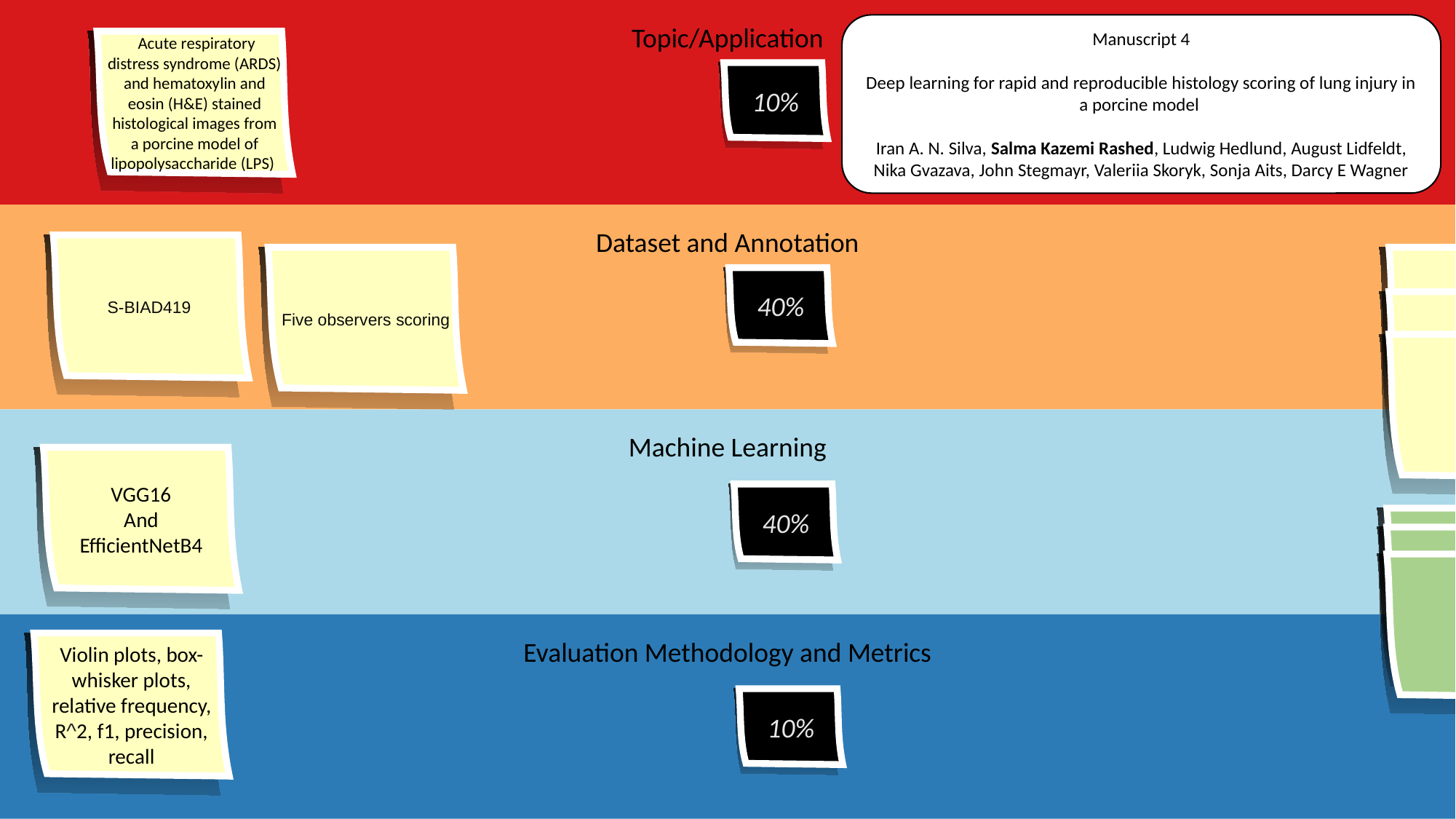

Topic/Application

Manuscript 4

Deep learning for rapid and reproducible histology scoring of lung injury in a porcine model

Iran A. N. Silva, Salma Kazemi Rashed, Ludwig Hedlund, August Lidfeldt, Nika Gvazava, John Stegmayr, Valeriia Skoryk, Sonja Aits, Darcy E Wagner

 Acute respiratory distress syndrome (ARDS) and hematoxylin and eosin (H&E) stained histological images from a porcine model of lipopolysaccharide (LPS)

10%
Dataset and Annotation

S-BIAD419

Five observers scoring

40%

Machine Learning

VGG16
And
EfficientNetB4

40%

Evaluation Methodology and Metrics

Violin plots, box-whisker plots, relative frequency, R^2, f1, precision, recall

10%